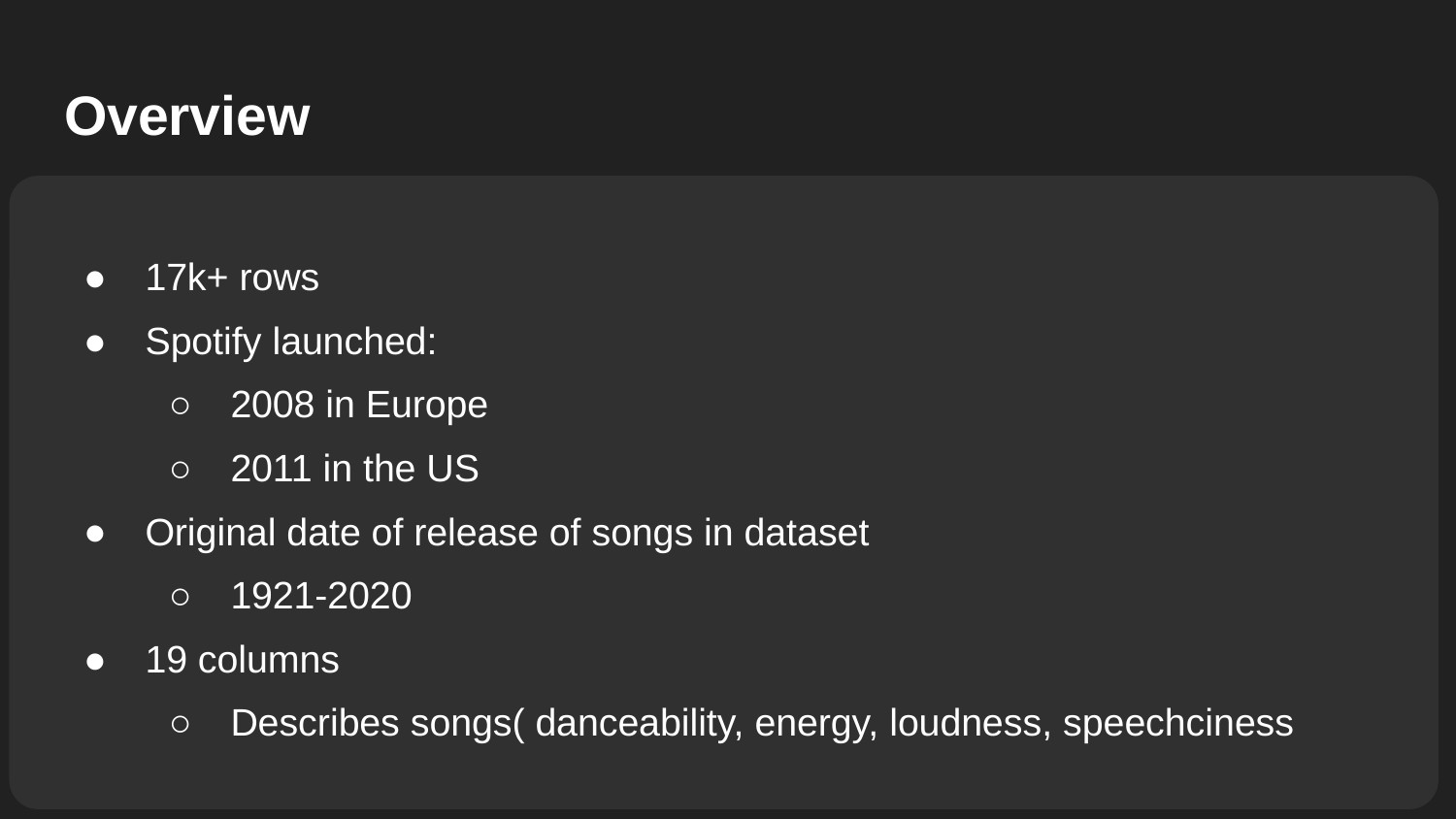

# Overview

17k+ rows
Spotify launched:
2008 in Europe
2011 in the US
Original date of release of songs in dataset
1921-2020
19 columns
Describes songs( danceability, energy, loudness, speechciness